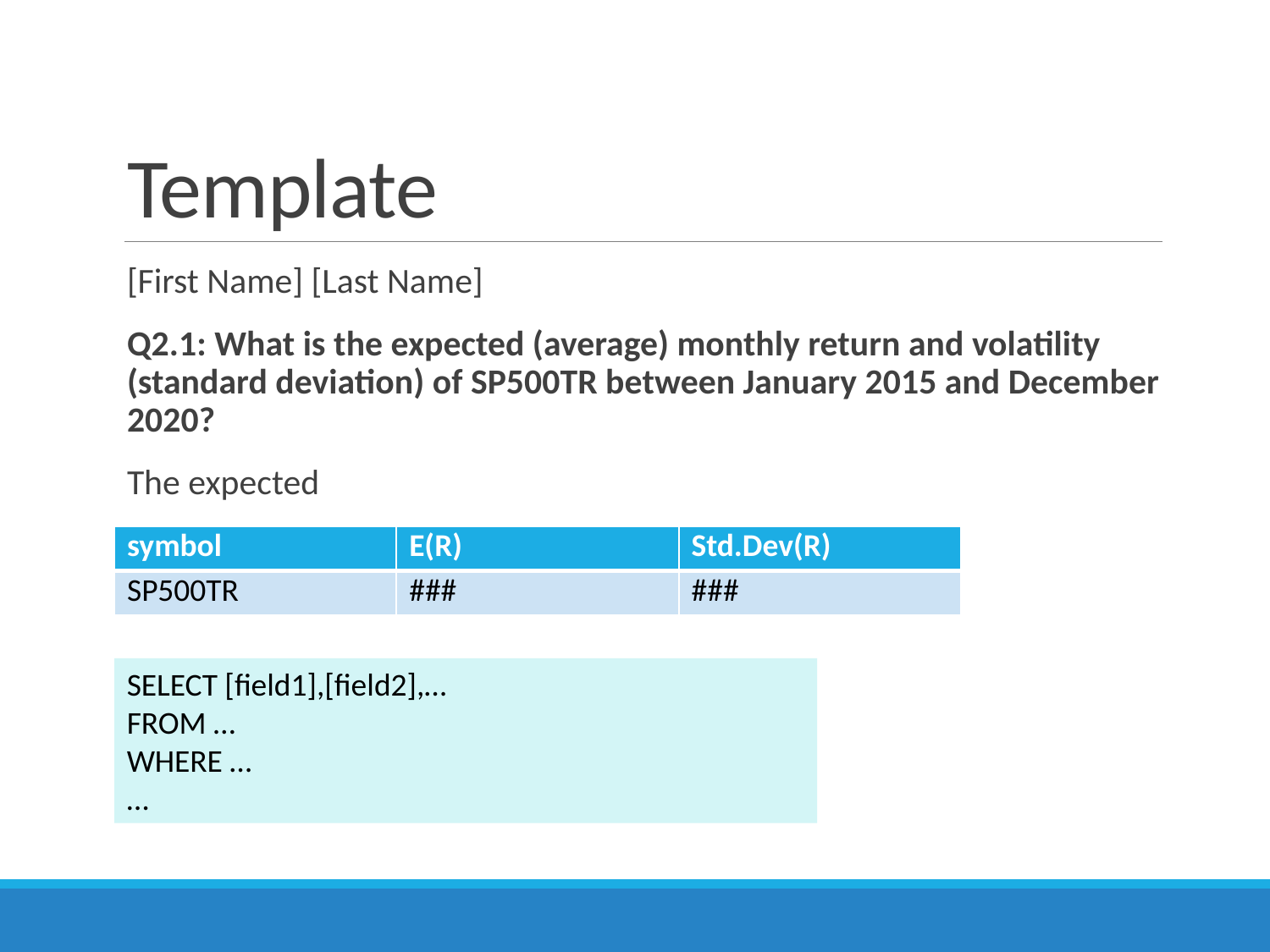

# Template
[First Name] [Last Name]
Q2.1: What is the expected (average) monthly return and volatility (standard deviation) of SP500TR between January 2015 and December 2020?
The expected

| symbol | E(R) | Std.Dev(R) |
| --- | --- | --- |
| SP500TR | ### | ### |
SELECT [field1],[field2],…
FROM …
WHERE …
…